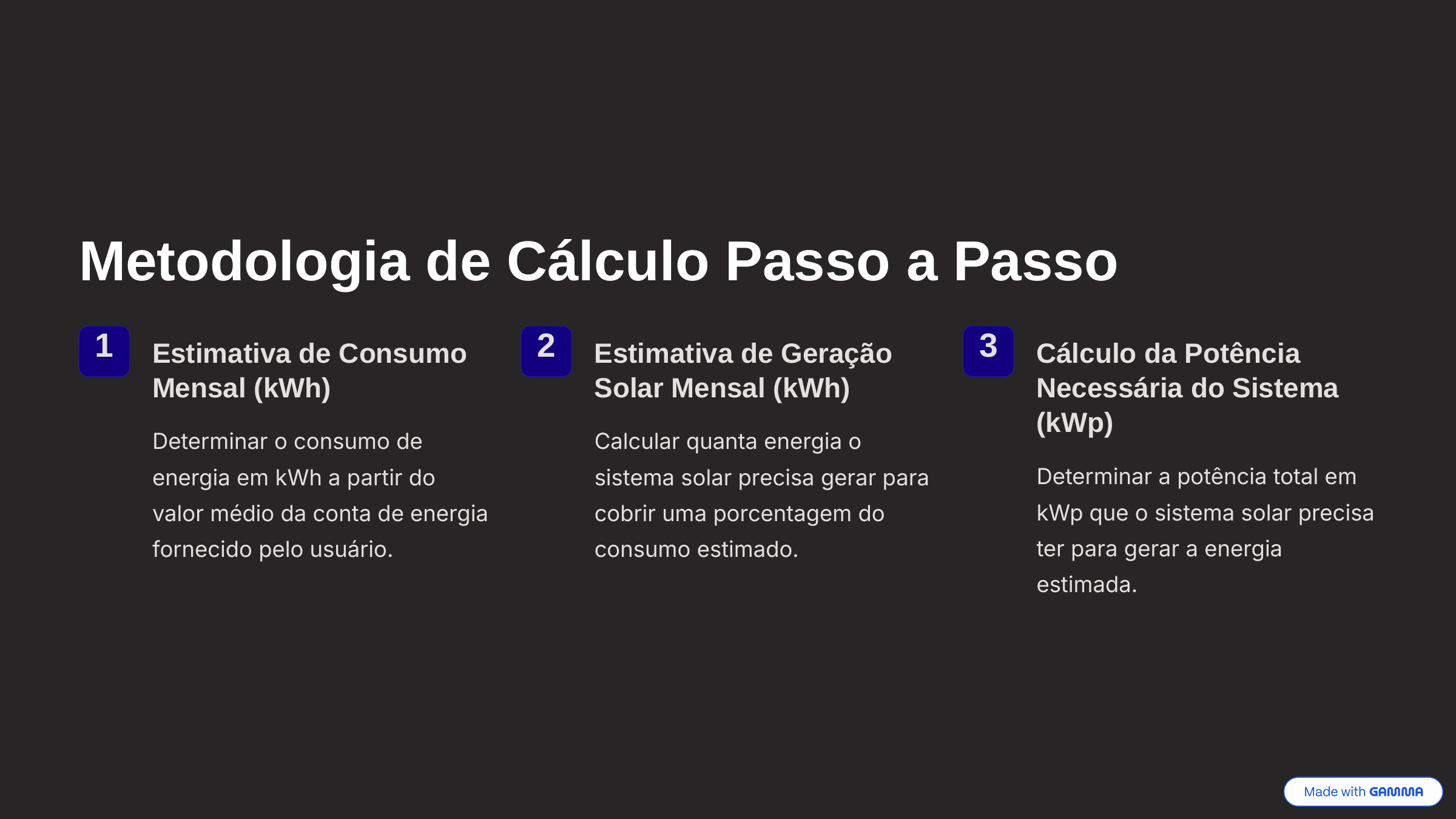

Metodologia de Cálculo Passo a Passo

1
2
3
Estimativa de Consumo Mensal (kWh)
Estimativa de Geração Solar Mensal (kWh)
Cálculo da Potência Necessária do Sistema (kWp)
Determinar o consumo de energia em kWh a partir do valor médio da conta de energia fornecido pelo usuário.
Calcular quanta energia o sistema solar precisa gerar para cobrir uma porcentagem do consumo estimado.
Determinar a potência total em kWp que o sistema solar precisa ter para gerar a energia estimada.